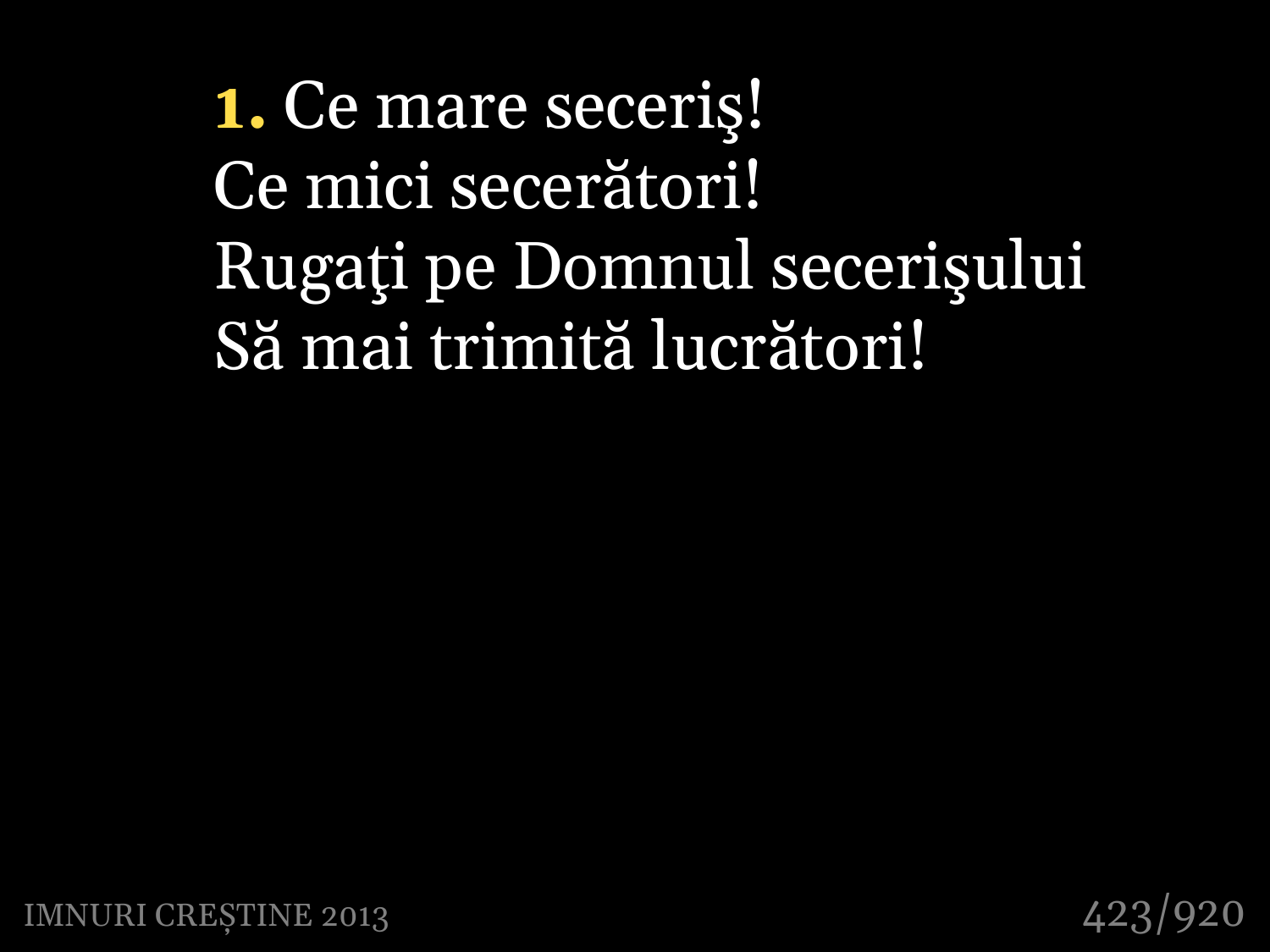

1. Ce mare seceriş!
Ce mici secerători!
Rugaţi pe Domnul secerişului
Să mai trimită lucrători!
423/920
IMNURI CREȘTINE 2013